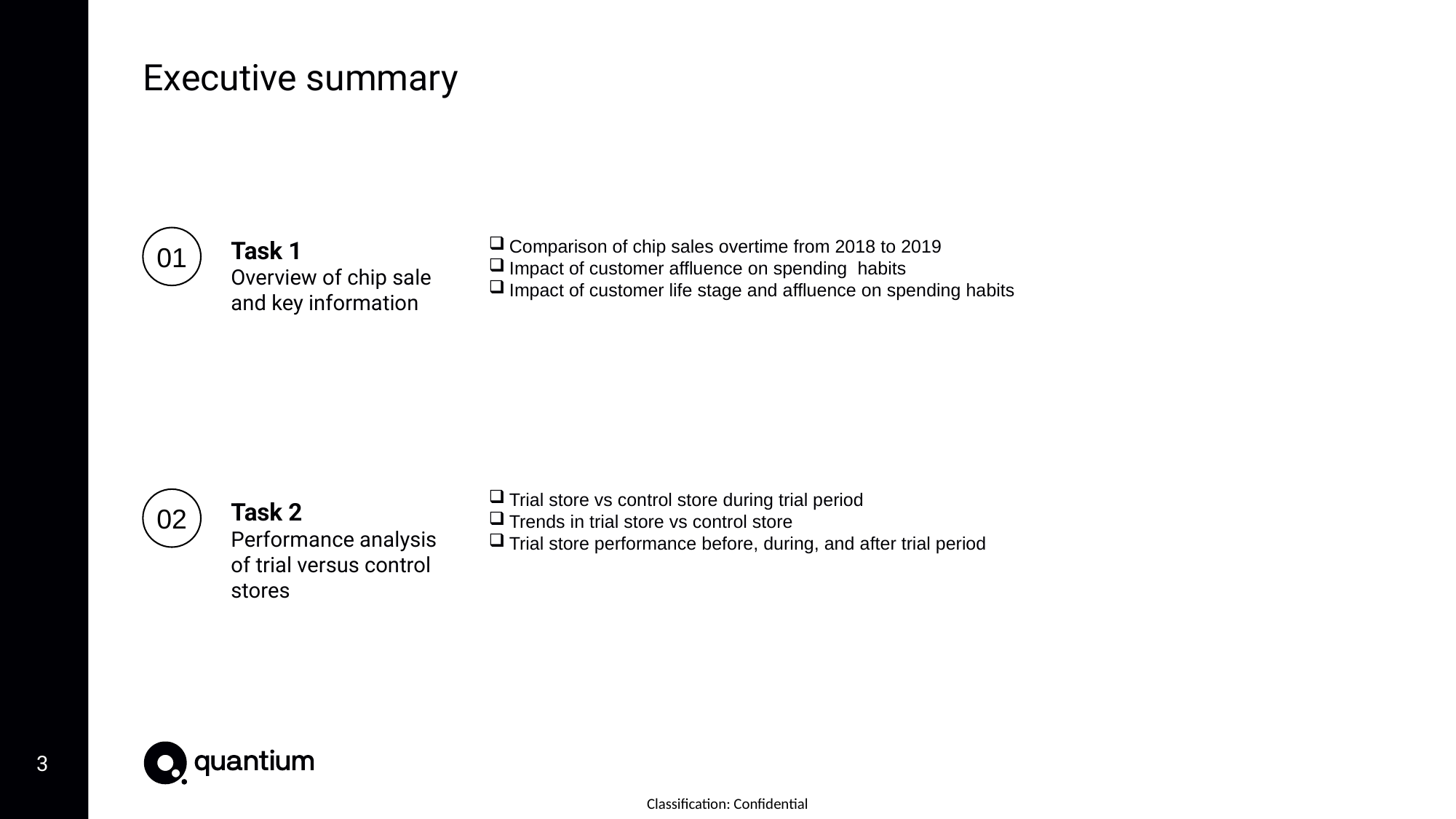

Executive summary

Comparison of chip sales overtime from 2018 to 2019
Impact of customer affluence on spending  habits
Impact of customer life stage and affluence on spending habits
01
Task 1
Overview of chip sale and key information
Trial store vs control store during trial period
Trends in trial store vs control store
Trial store performance before, during, and after trial period
02
Task 2
Performance analysis of trial versus control stores